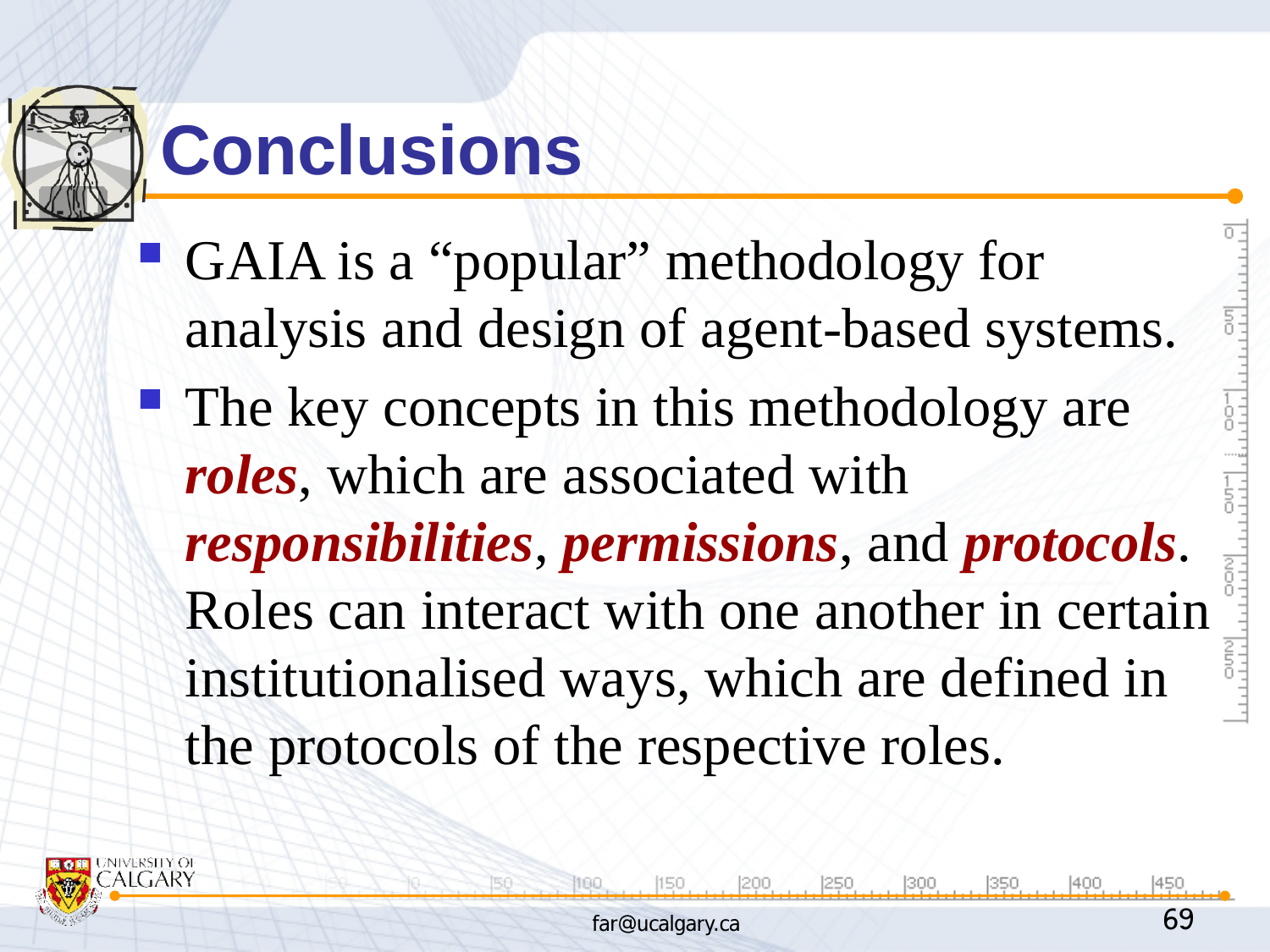

# Conclusions
GAIA is a “popular” methodology for analysis and design of agent-based systems.
The key concepts in this methodology are roles, which are associated with responsibilities, permissions, and protocols. Roles can interact with one another in certain institutionalised ways, which are defined in the protocols of the respective roles.
far@ucalgary.ca
69